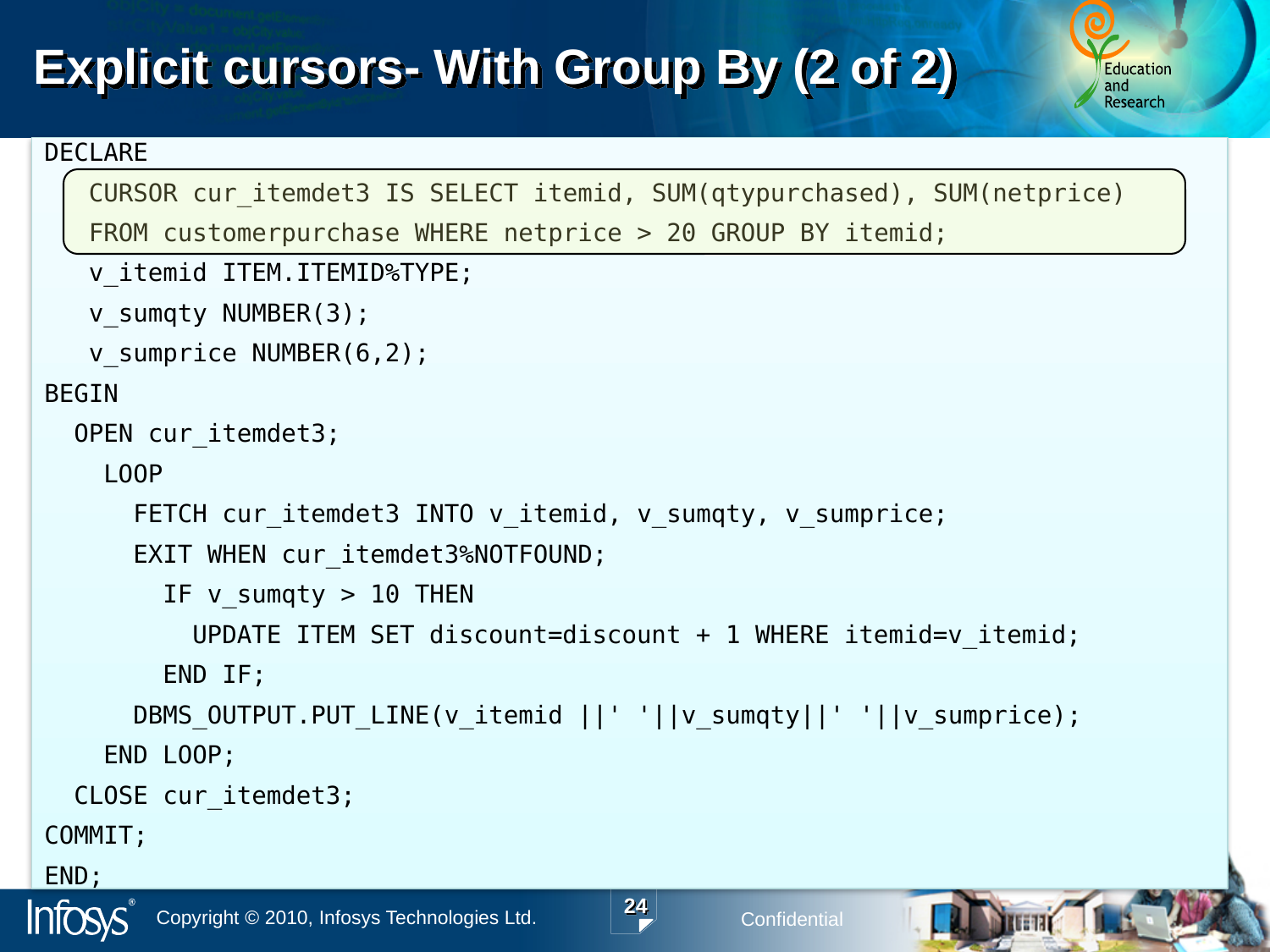

# Explicit cursors- With Group By (2 of 2)

DECLARE
   CURSOR cur_itemdet3 IS SELECT itemid, SUM(qtypurchased), SUM(netprice)
   FROM customerpurchase WHERE netprice > 20 GROUP BY itemid;
   v_itemid ITEM.ITEMID%TYPE;
   v_sumqty NUMBER(3);
   v_sumprice NUMBER(6,2);
BEGIN
  OPEN cur_itemdet3;
    LOOP
      FETCH cur_itemdet3 INTO v_itemid, v_sumqty, v_sumprice;
      EXIT WHEN cur_itemdet3%NOTFOUND;
        IF v_sumqty > 10 THEN
          UPDATE ITEM SET discount=discount + 1 WHERE itemid=v_itemid;
        END IF;
      DBMS_OUTPUT.PUT_LINE(v_itemid ||' '||v_sumqty||' '||v_sumprice);
    END LOOP;
  CLOSE cur_itemdet3;
COMMIT;
END;

24